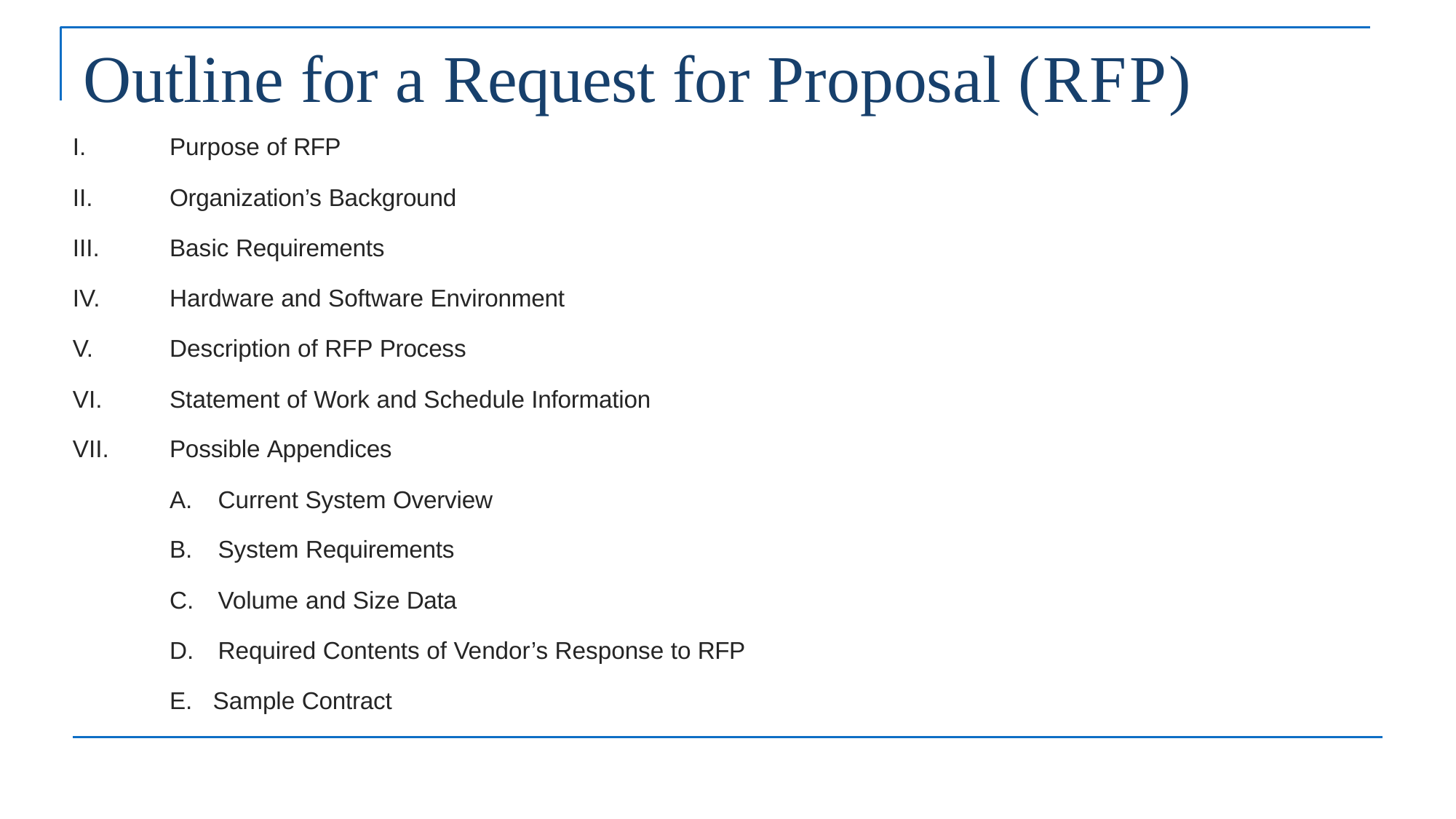

# Outline for a Request for Proposal (RFP)
Purpose of RFP
Organization’s Background
Basic Requirements
Hardware and Software Environment
Description of RFP Process
Statement of Work and Schedule Information
Possible Appendices
Current System Overview
System Requirements
Volume and Size Data
Required Contents of Vendor’s Response to RFP
Sample Contract